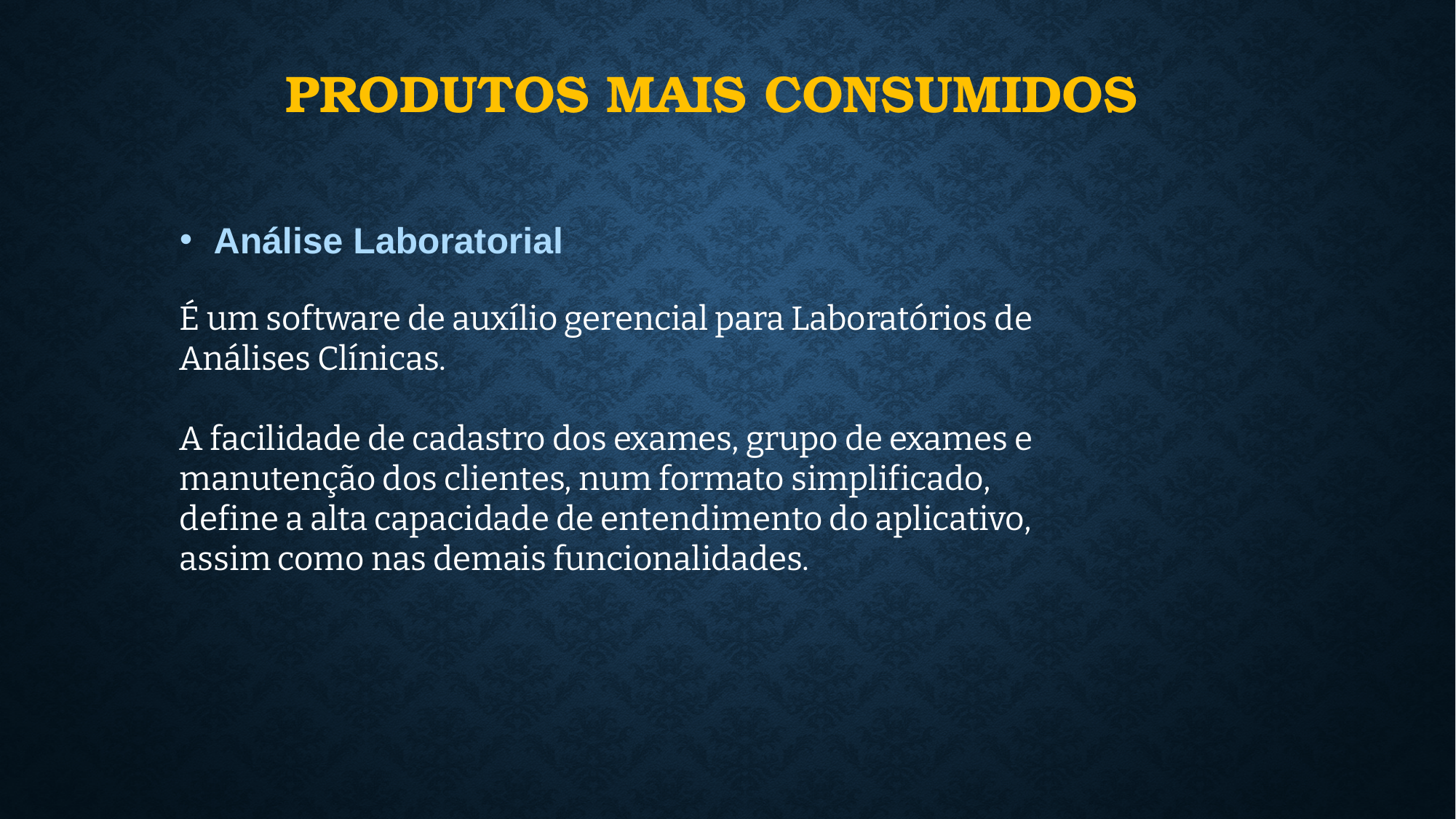

# Produtos mais consumidos
Análise Laboratorial

É um software de auxílio gerencial para Laboratórios de Análises Clínicas.

A facilidade de cadastro dos exames, grupo de exames e manutenção dos clientes, num formato simplificado, define a alta capacidade de entendimento do aplicativo, assim como nas demais funcionalidades.